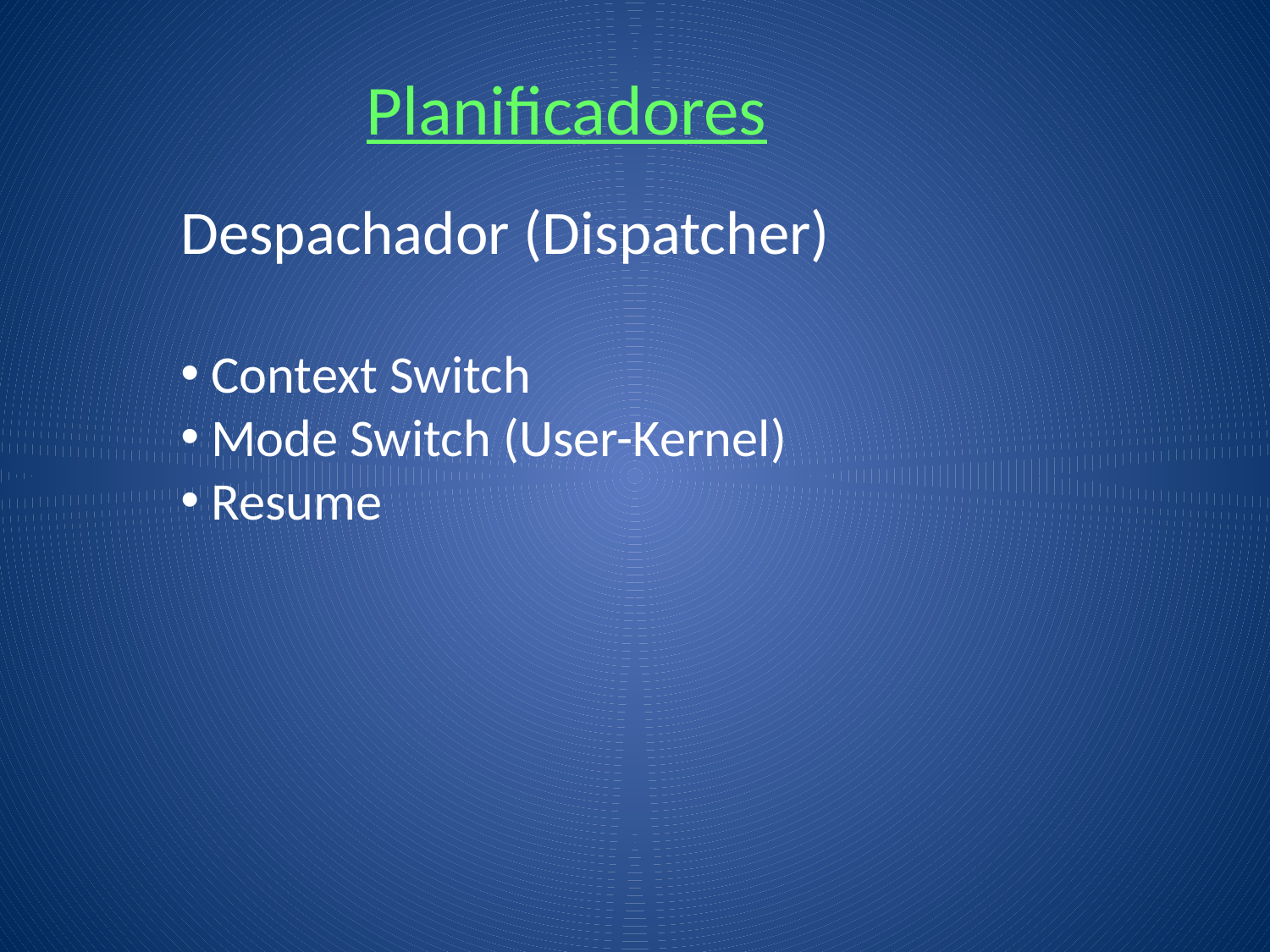

Planificadores
Despachador (Dispatcher)

 Context Switch
 Mode Switch (User-Kernel)
 Resume